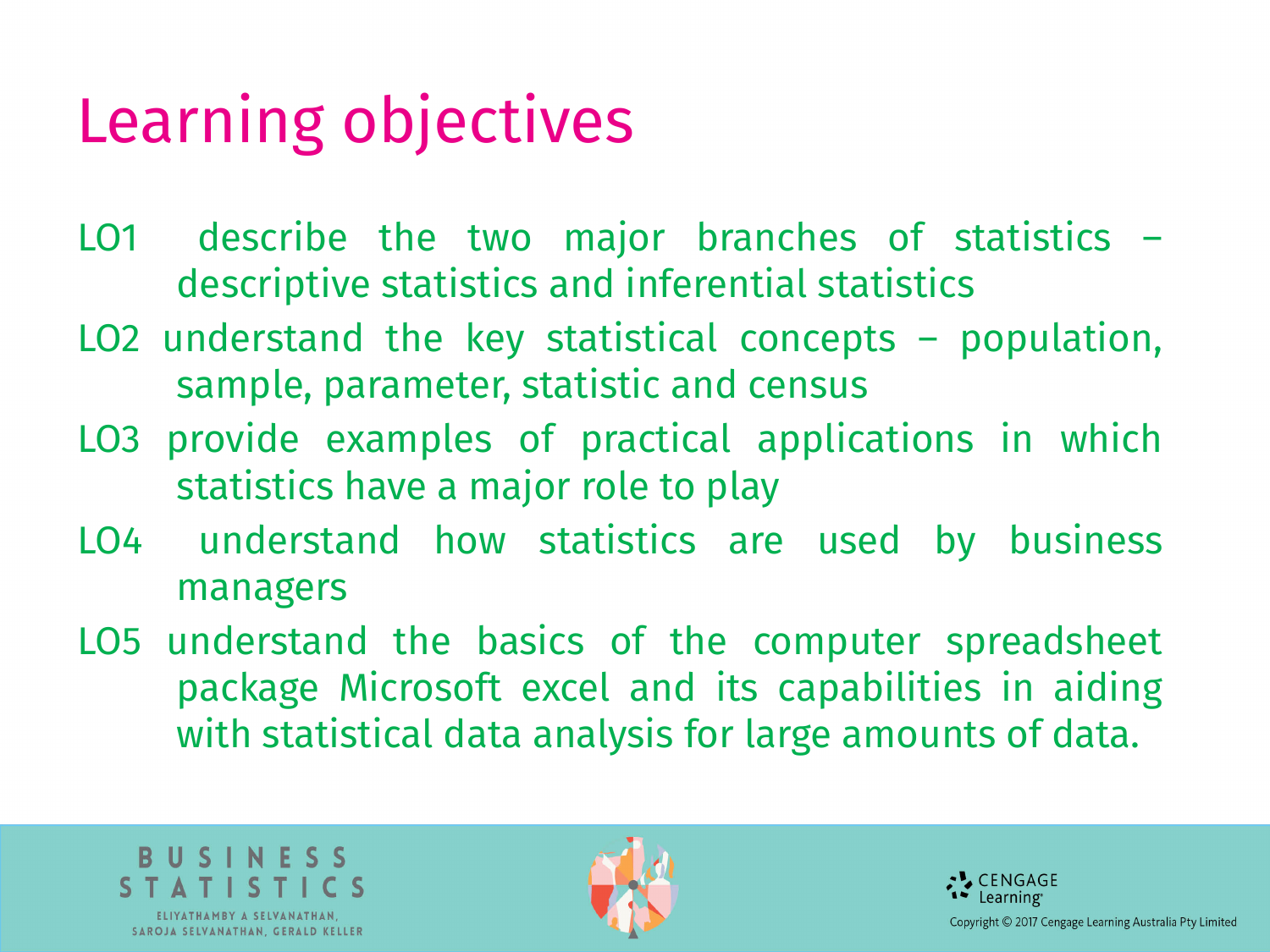

# Learning objectives
LO1 	describe the two major branches of statistics – descriptive statistics and inferential statistics
LO2 understand the key statistical concepts – population, sample, parameter, statistic and census
LO3 provide examples of practical applications in which statistics have a major role to play
LO4 	understand how statistics are used by business managers
LO5 understand the basics of the computer spreadsheet package Microsoft excel and its capabilities in aiding with statistical data analysis for large amounts of data.